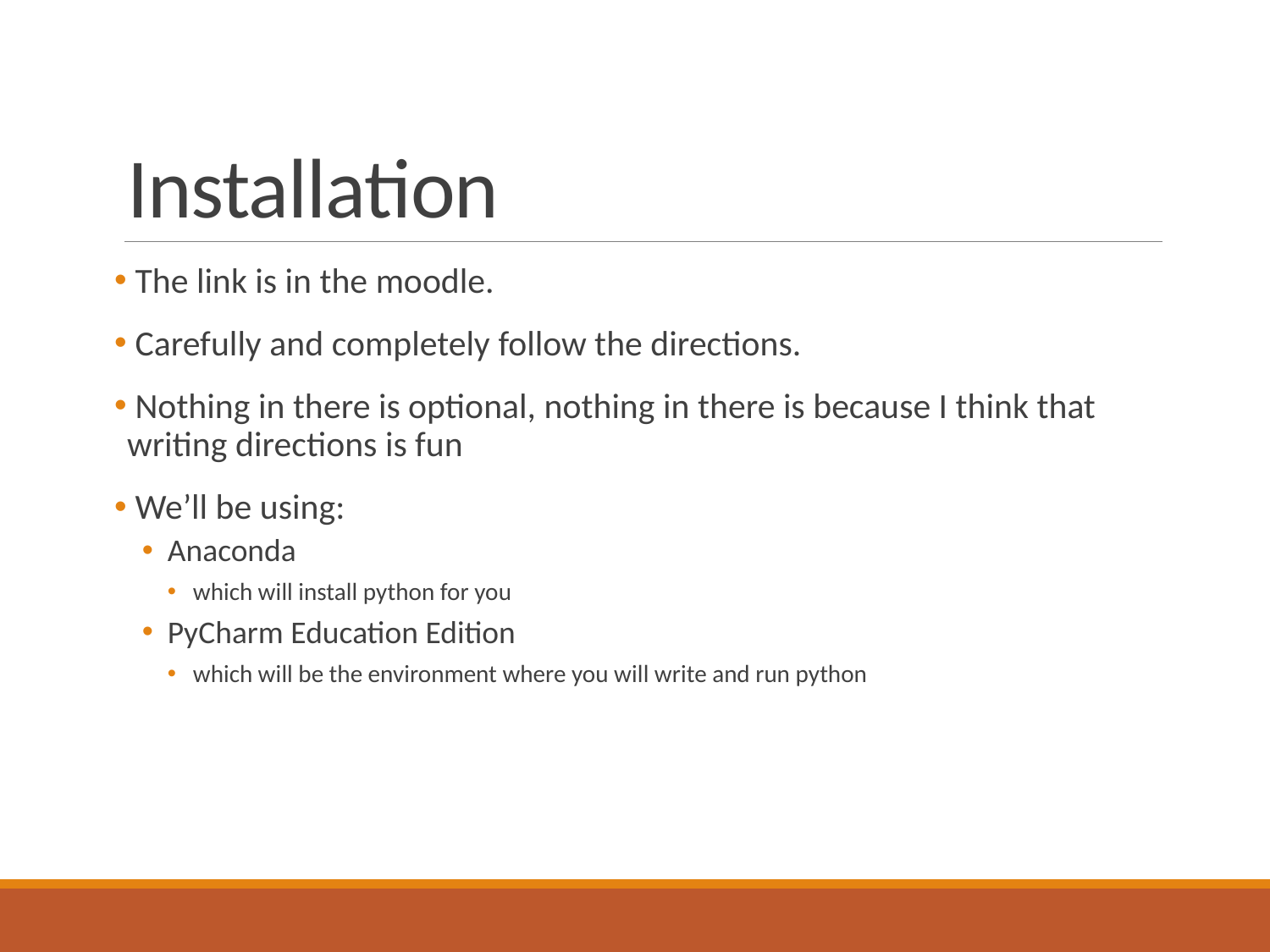

# Installation
 The link is in the moodle.
 Carefully and completely follow the directions.
 Nothing in there is optional, nothing in there is because I think that writing directions is fun
 We’ll be using:
Anaconda
which will install python for you
PyCharm Education Edition
which will be the environment where you will write and run python